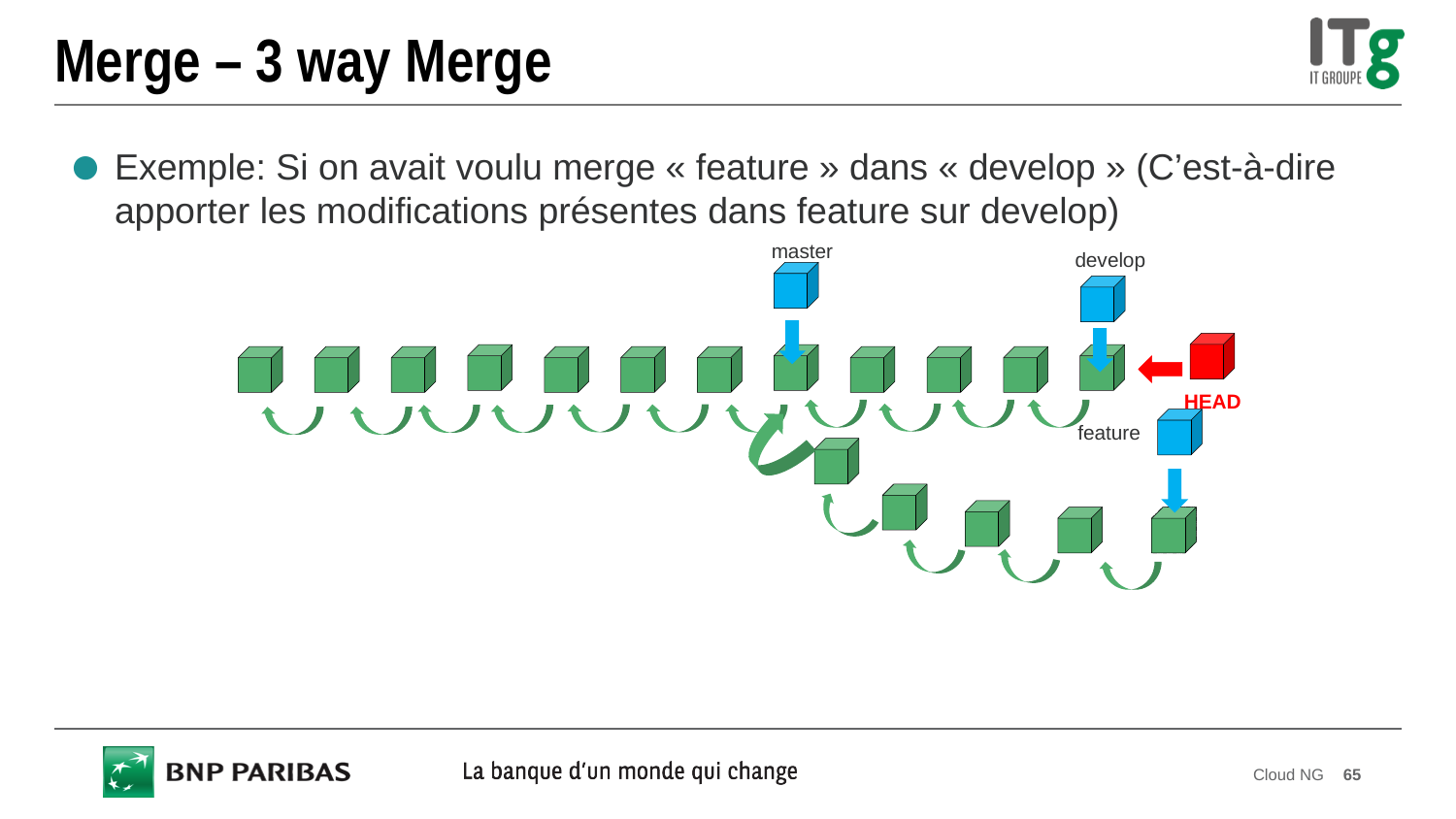

# Merge – 3 way Merge
Exemple: Si on avait voulu merge « feature » dans « develop » (C’est-à-dire apporter les modifications présentes dans feature sur develop)
master
develop

HEAD

feature

Cloud NG
65